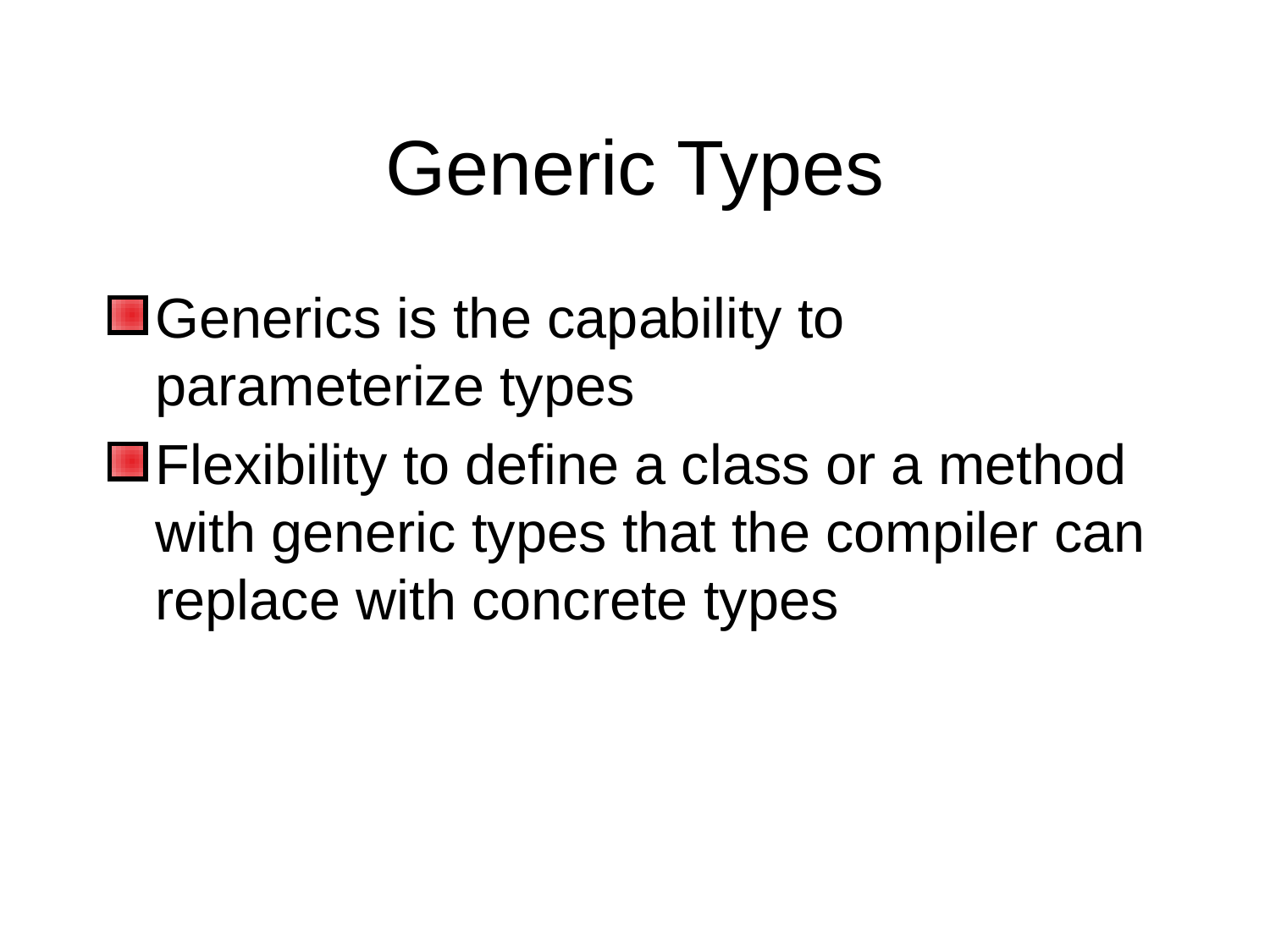

# Generic Types
Generics is the capability to parameterize types
Flexibility to define a class or a method with generic types that the compiler can replace with concrete types